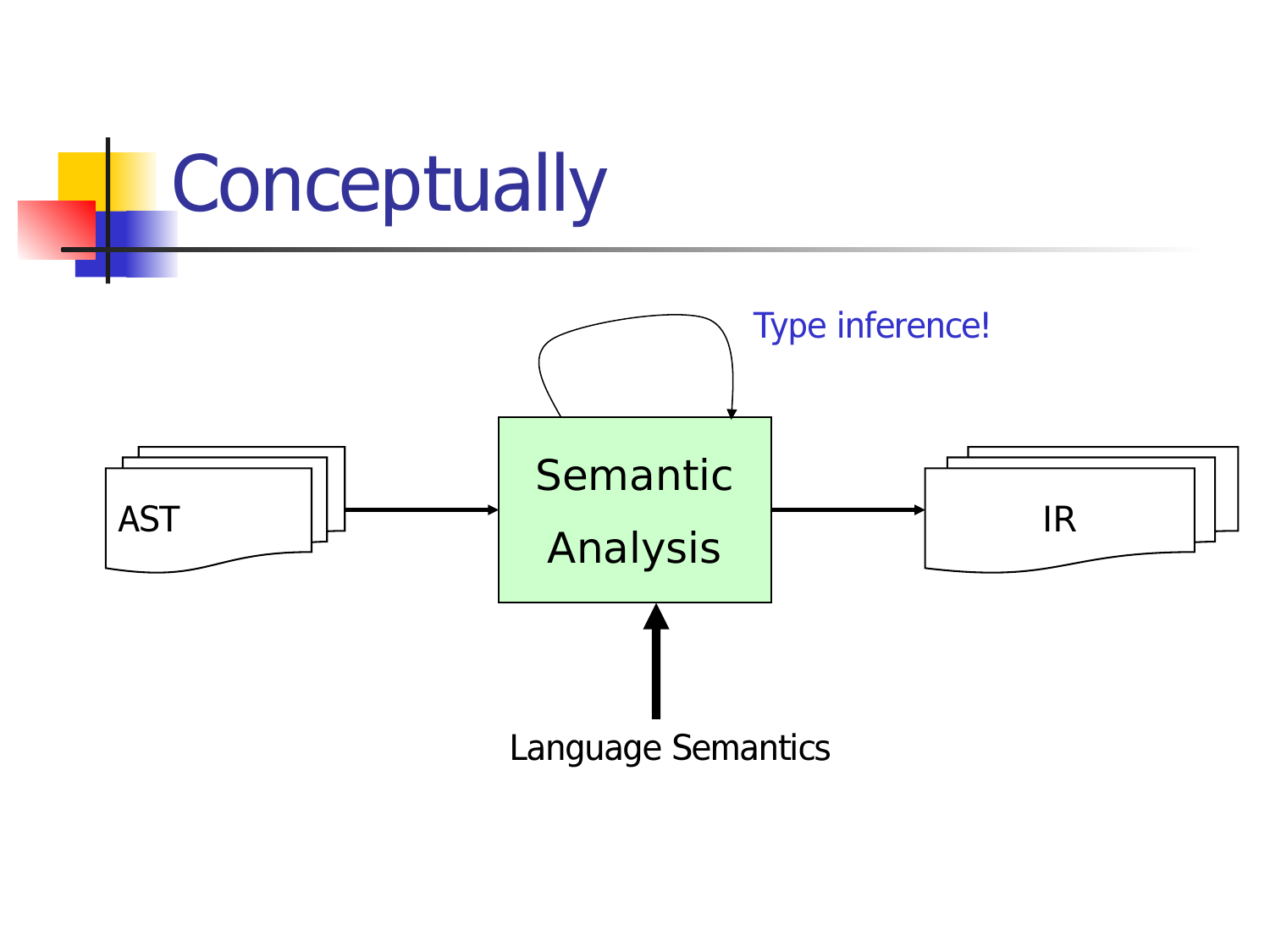

# Conceptually
Type inference!

Semantic
Analysis
AST
IR

Language Semantics